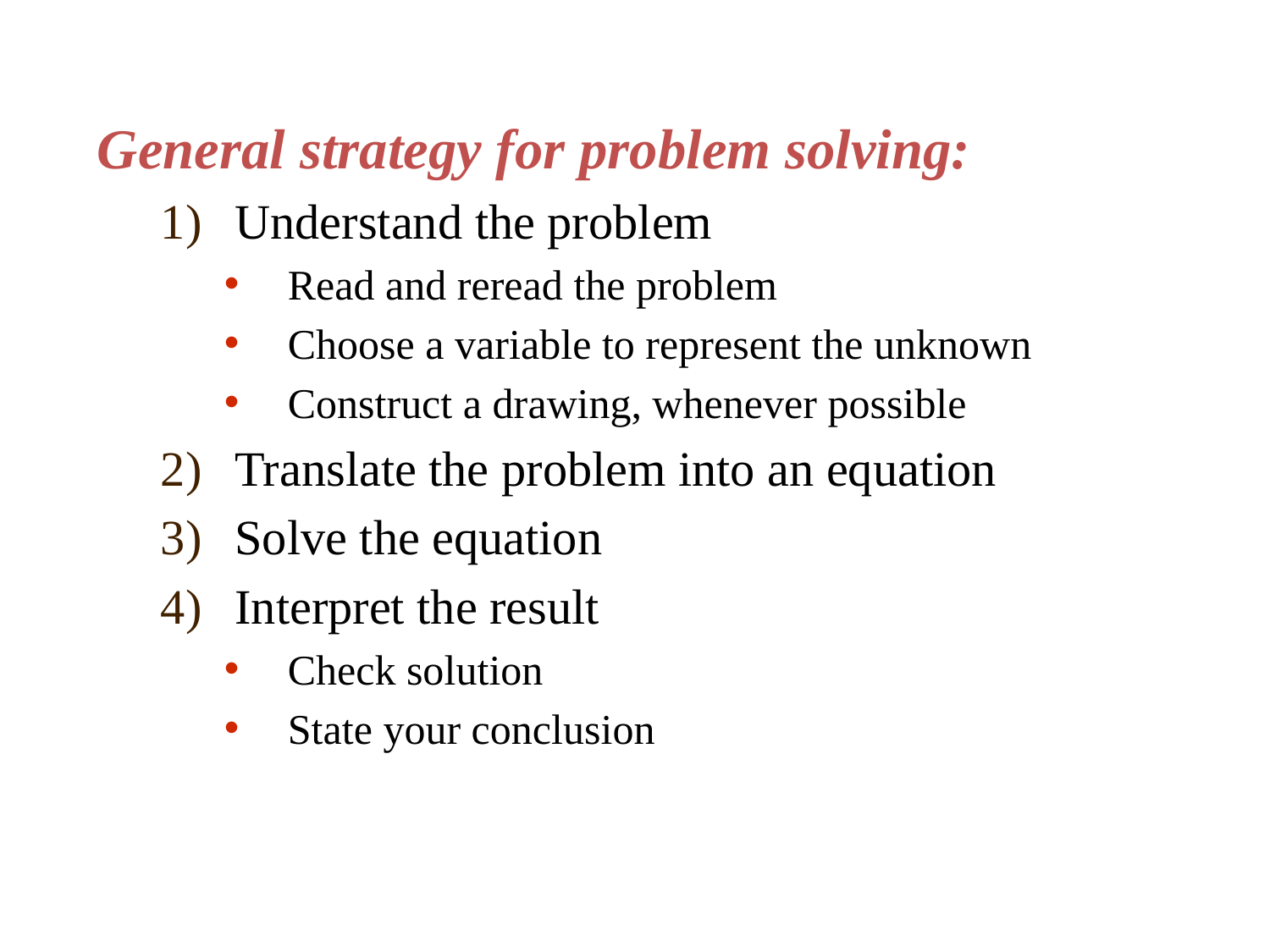

General strategy for problem solving:
Understand the problem
Read and reread the problem
Choose a variable to represent the unknown
Construct a drawing, whenever possible
Translate the problem into an equation
Solve the equation
Interpret the result
Check solution
State your conclusion